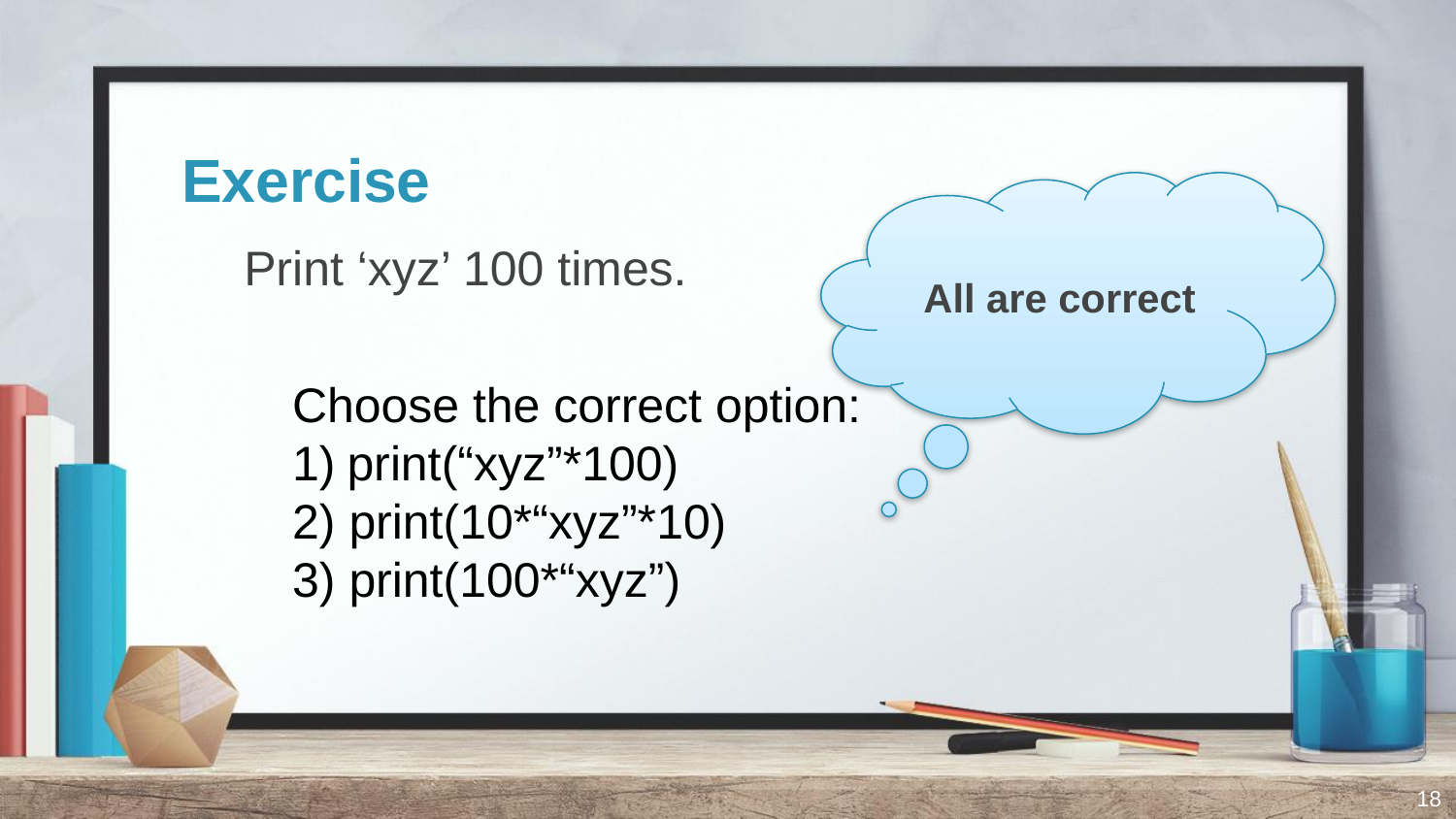

# Exercise
All are correct
Print ‘xyz’ 100 times.
Choose the correct option:
print(“xyz”*100)
2) print(10*“xyz”*10)
3) print(100*“xyz”)
18